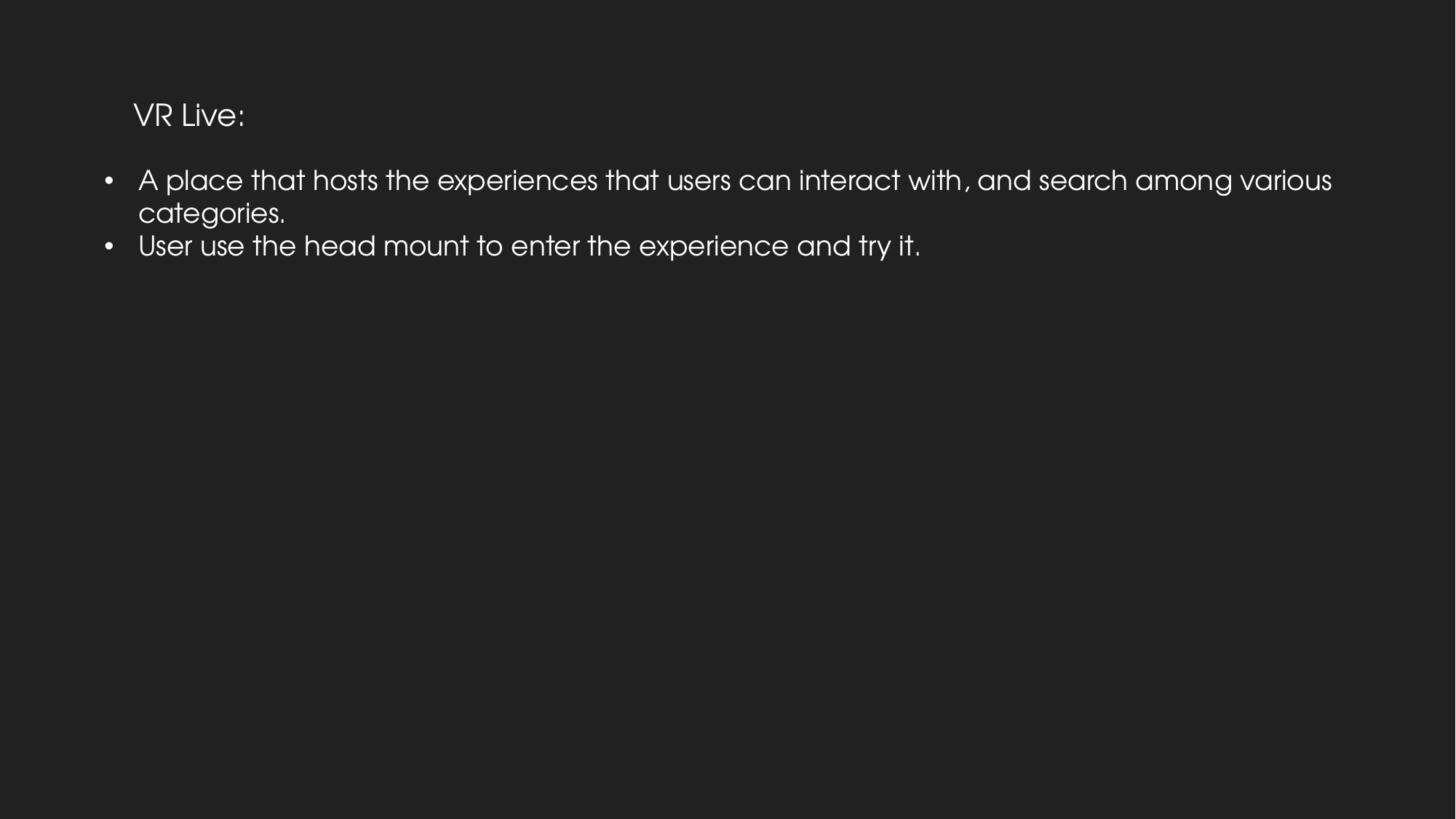

VR Live:
A place that hosts the experiences that users can interact with, and search among various categories.
User use the head mount to enter the experience and try it.